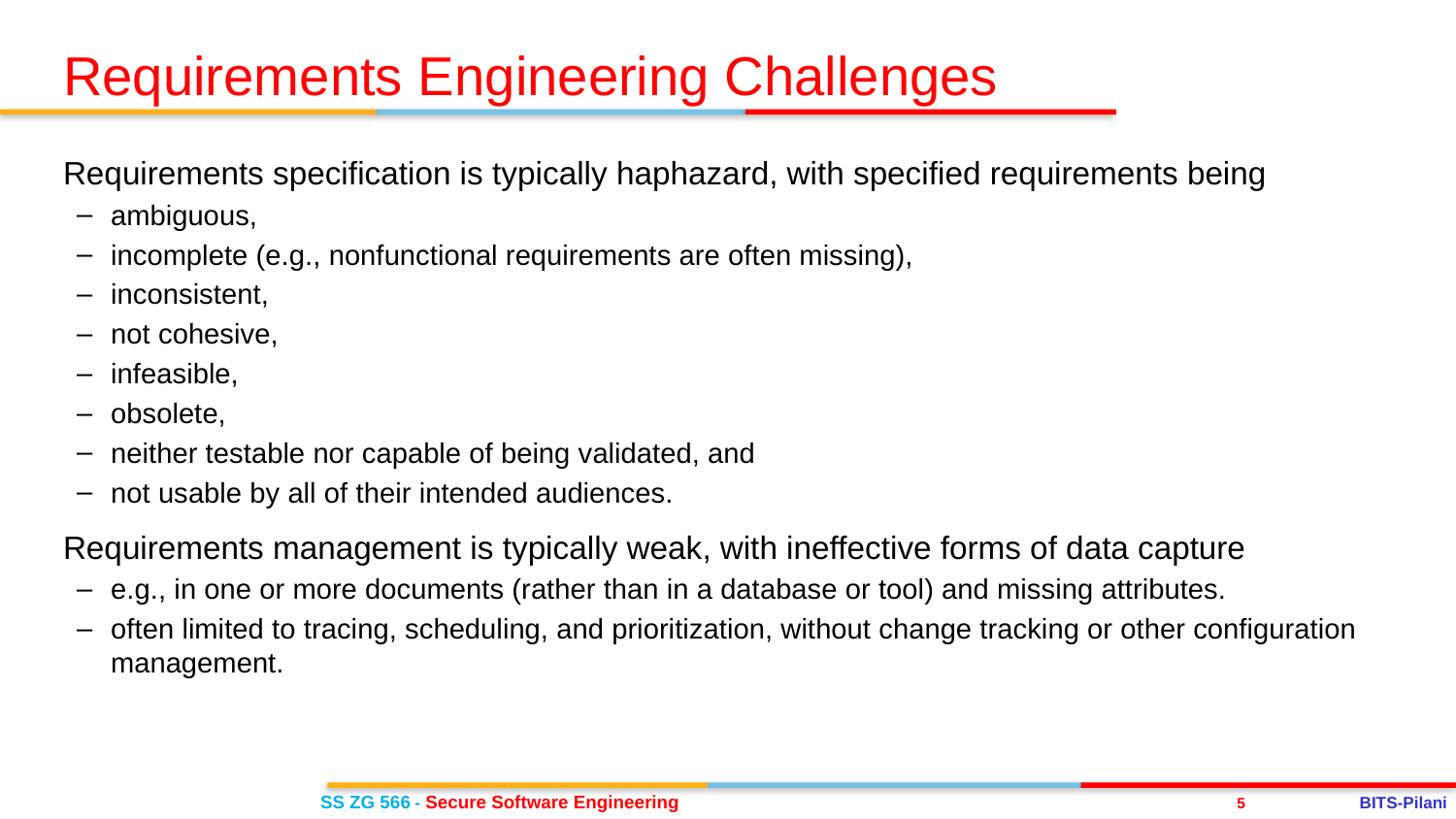

Requirements Engineering Challenges
Requirements specification is typically haphazard, with specified requirements being
ambiguous,
incomplete (e.g., nonfunctional requirements are often missing),
inconsistent,
not cohesive,
infeasible,
obsolete,
neither testable nor capable of being validated, and
not usable by all of their intended audiences.
Requirements management is typically weak, with ineffective forms of data capture
e.g., in one or more documents (rather than in a database or tool) and missing attributes.
often limited to tracing, scheduling, and prioritization, without change tracking or other configuration management.